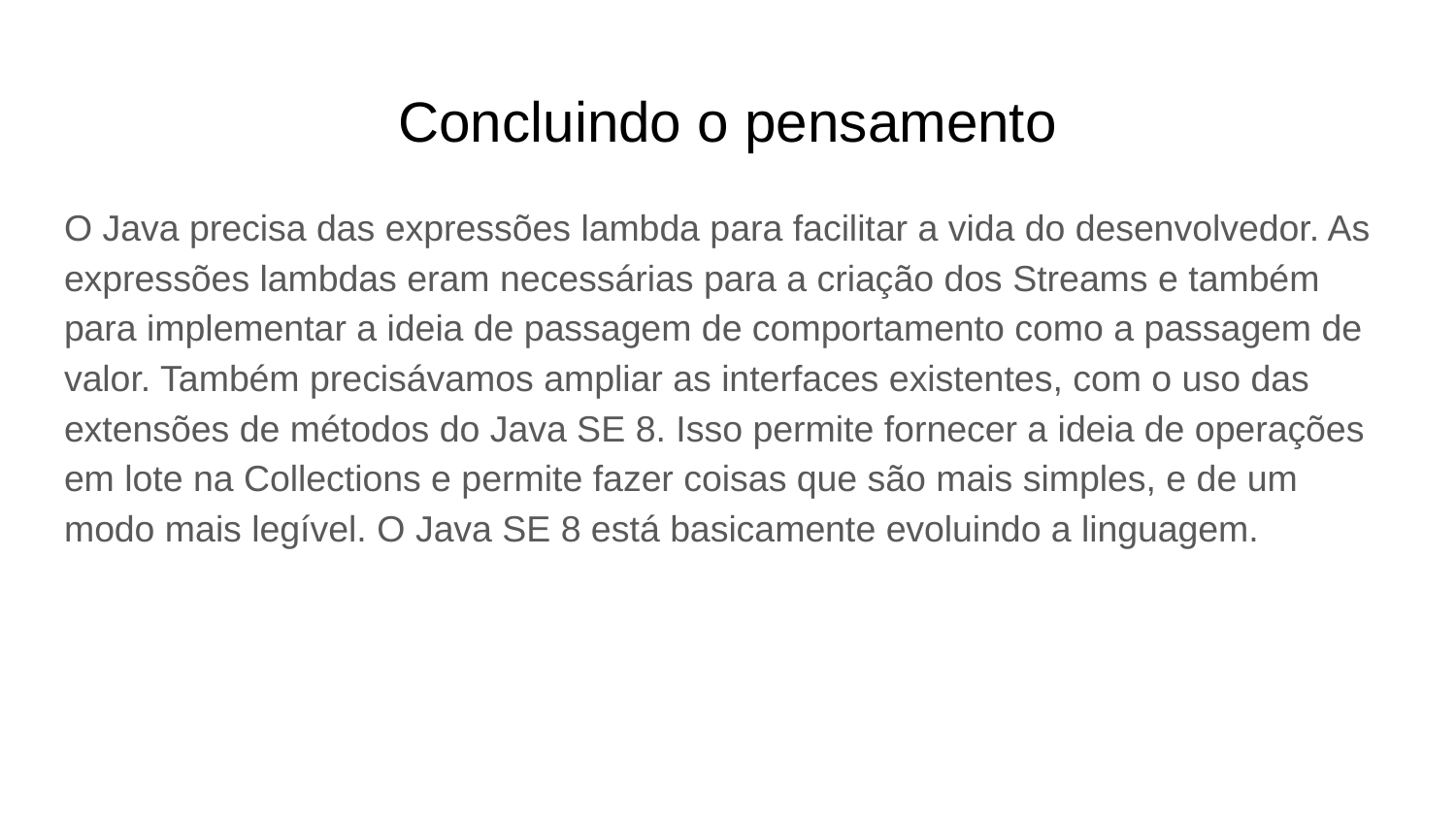

# Concluindo o pensamento
O Java precisa das expressões lambda para facilitar a vida do desenvolvedor. As expressões lambdas eram necessárias para a criação dos Streams e também para implementar a ideia de passagem de comportamento como a passagem de valor. Também precisávamos ampliar as interfaces existentes, com o uso das extensões de métodos do Java SE 8. Isso permite fornecer a ideia de operações em lote na Collections e permite fazer coisas que são mais simples, e de um modo mais legível. O Java SE 8 está basicamente evoluindo a linguagem.